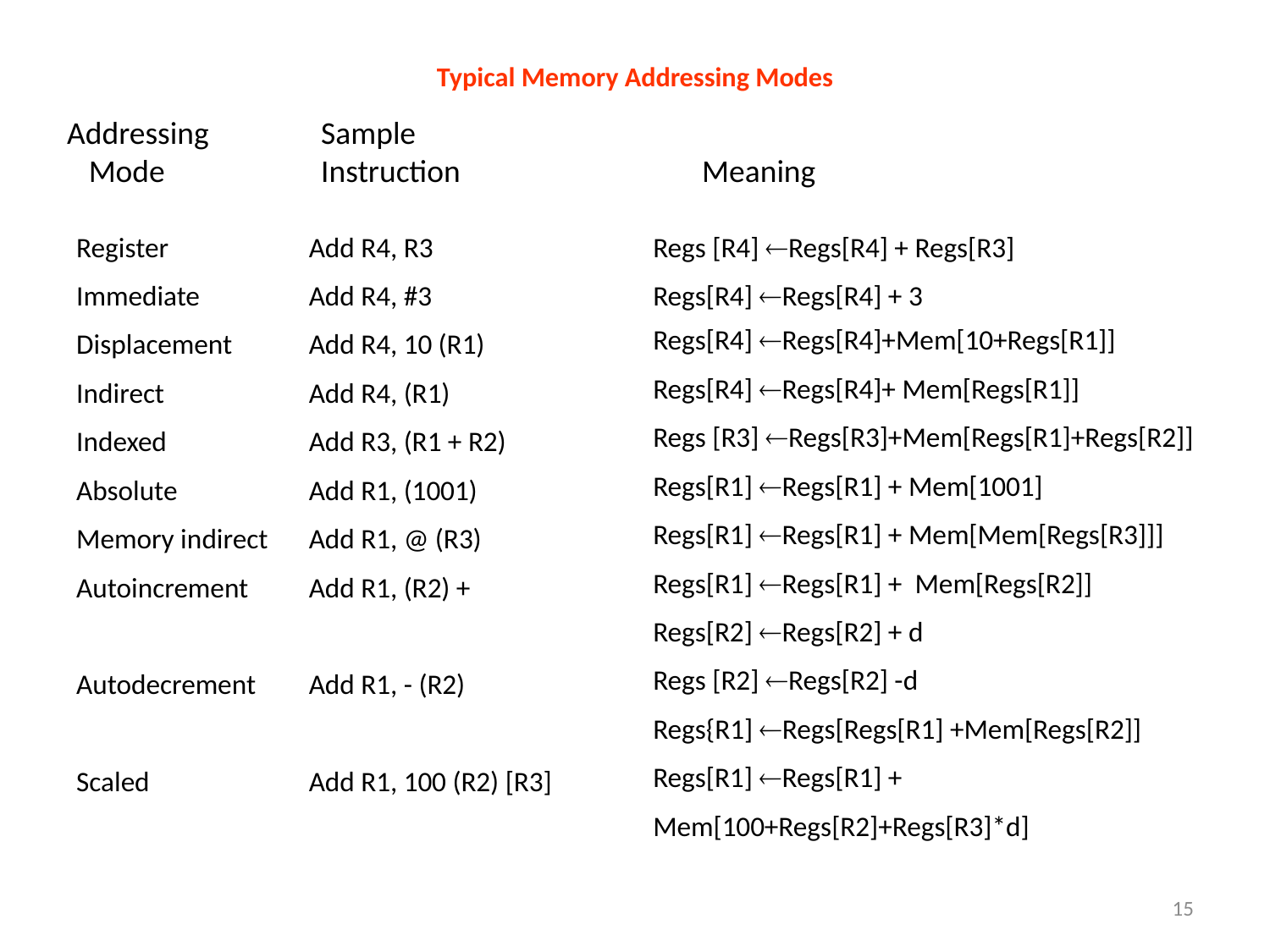

# Typical Memory Addressing Modes
Addressing        	Sample
   Mode            	Instruction                    	Meaning

Register

Immediate

Displacement

Indirect

Indexed

Absolute

Memory indirect

Autoincrement

Autodecrement

Scaled
Add R4, R3

Add R4, #3

Add R4, 10 (R1)

Add R4, (R1)

Add R3, (R1 + R2)

Add R1, (1001)

Add R1, @ (R3)

Add R1, (R2) +

Add R1, - (R2)

Add R1, 100 (R2) [R3]
Regs [R4] ←Regs[R4] + Regs[R3]

Regs[R4] ←Regs[R4] + 3

Regs[R4] ←Regs[R4]+Mem[10+Regs[R1]]

Regs[R4] ←Regs[R4]+ Mem[Regs[R1]]

Regs [R3] ←Regs[R3]+Mem[Regs[R1]+Regs[R2]]

Regs[R1] ←Regs[R1] + Mem[1001]

Regs[R1] ←Regs[R1] + Mem[Mem[Regs[R3]]]

Regs[R1] ←Regs[R1] +  Mem[Regs[R2]]

Regs[R2] ←Regs[R2] + d

Regs [R2] ←Regs[R2] -d

Regs{R1] ←Regs[Regs[R1] +Mem[Regs[R2]]

Regs[R1] ←Regs[R1] +

Mem[100+Regs[R2]+Regs[R3]*d]

15